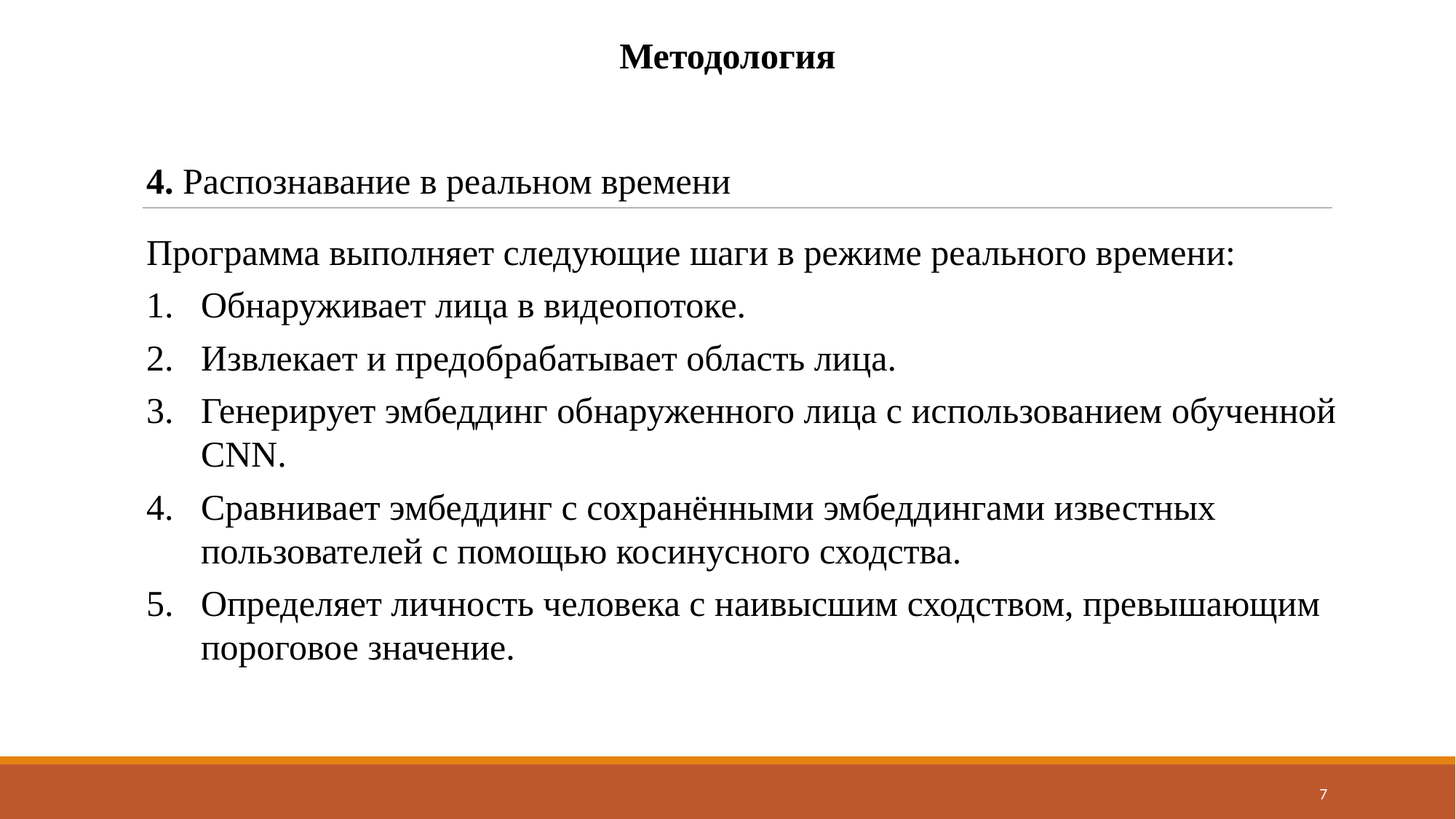

Методология
4. Распознавание в реальном времени
Программа выполняет следующие шаги в режиме реального времени:
Обнаруживает лица в видеопотоке.
Извлекает и предобрабатывает область лица.
Генерирует эмбеддинг обнаруженного лица с использованием обученной CNN.
Сравнивает эмбеддинг с сохранёнными эмбеддингами известных пользователей с помощью косинусного сходства.
Определяет личность человека с наивысшим сходством, превышающим пороговое значение.
7